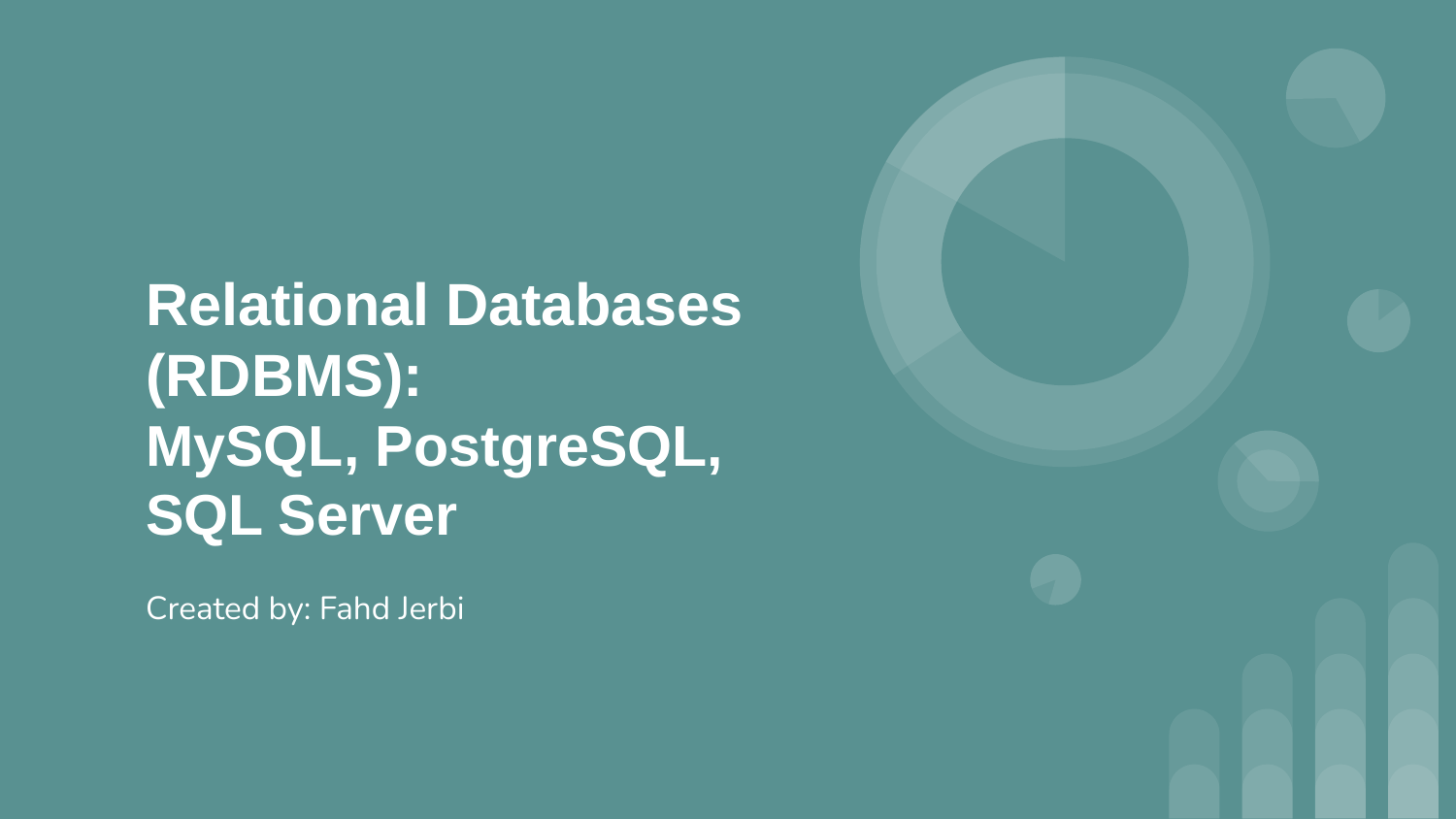

# Relational Databases (RDBMS):
MySQL, PostgreSQL, SQL Server
Created by: Fahd Jerbi